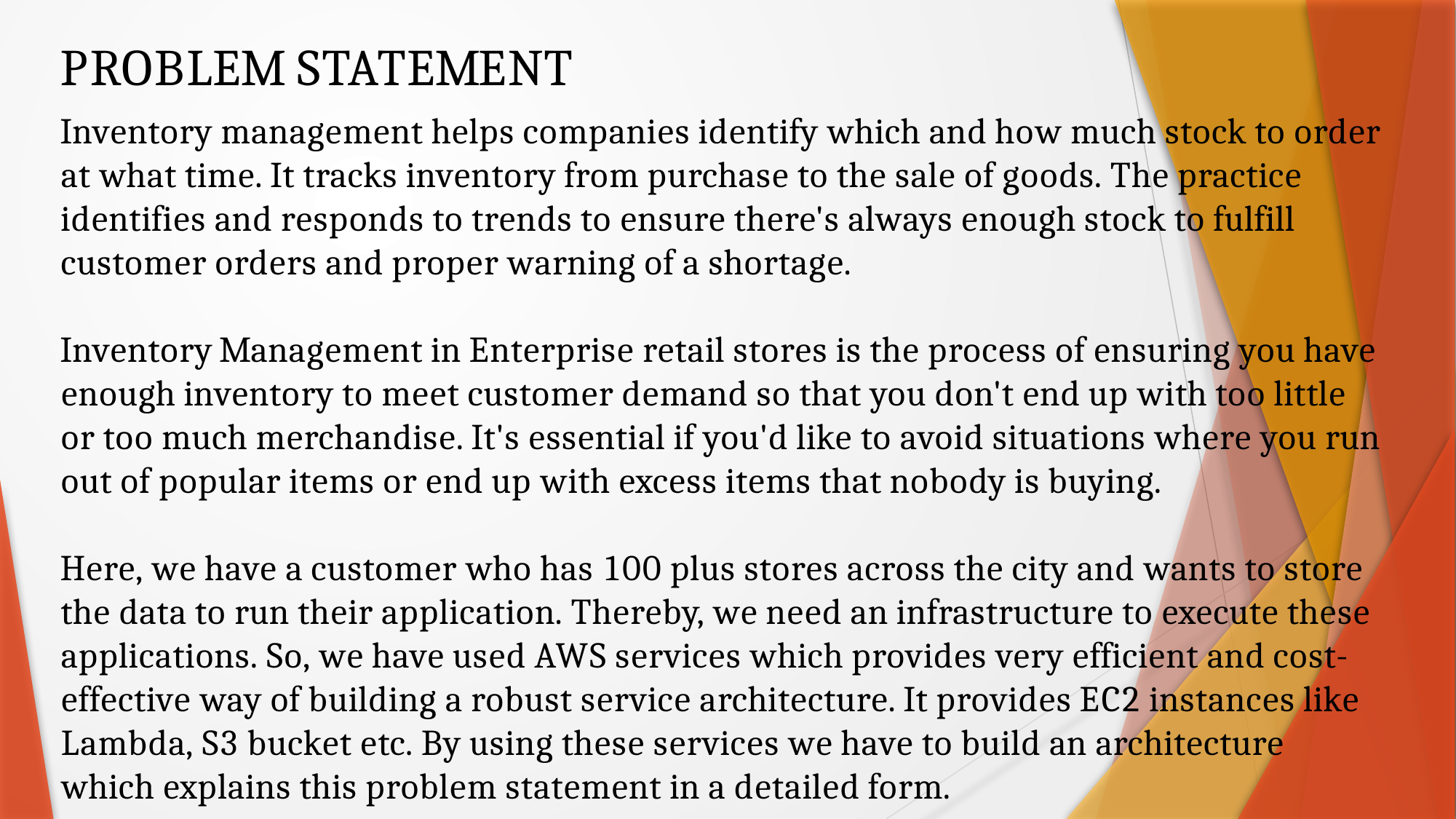

PROBLEM STATEMENT
Inventory management helps companies identify which and how much stock to order at what time. It tracks inventory from purchase to the sale of goods. The practice identifies and responds to trends to ensure there's always enough stock to fulfill customer orders and proper warning of a shortage.

Inventory Management in Enterprise retail stores is the process of ensuring you have enough inventory to meet customer demand so that you don't end up with too little or too much merchandise. It's essential if you'd like to avoid situations where you run out of popular items or end up with excess items that nobody is buying.

Here, we have a customer who has 100 plus stores across the city and wants to store the data to run their application. Thereby, we need an infrastructure to execute these applications. So, we have used AWS services which provides very efficient and cost-effective way of building a robust service architecture. It provides EC2 instances like Lambda, S3 bucket etc. By using these services we have to build an architecture which explains this problem statement in a detailed form.